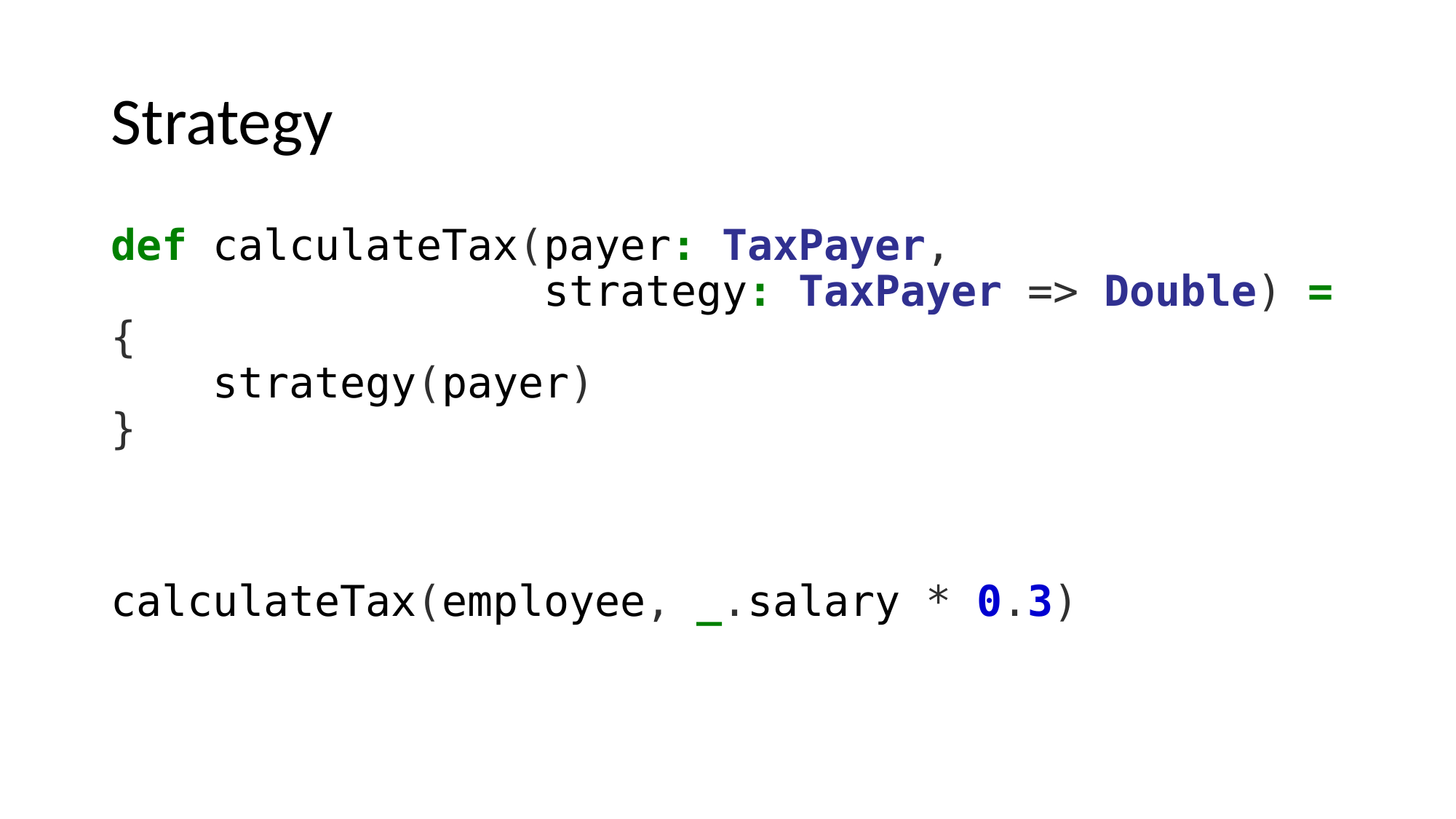

# Strategy
def calculateTax(payer: TaxPayer,
                 strategy: TaxPayer => Double) = {
    strategy(payer)
}
calculateTax(employee, _.salary * 0.3)